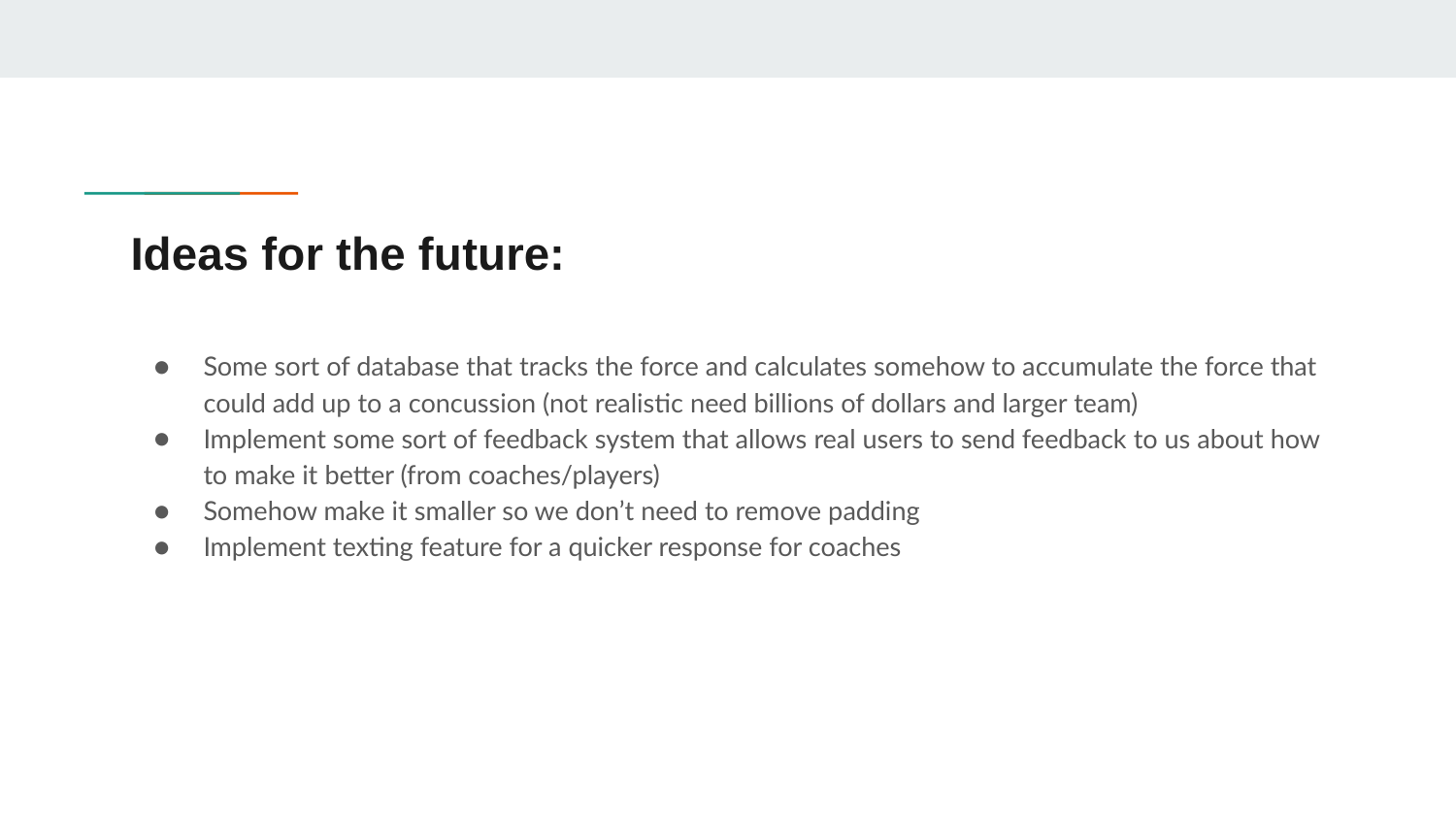

# Ideas for the future:
Some sort of database that tracks the force and calculates somehow to accumulate the force that could add up to a concussion (not realistic need billions of dollars and larger team)
Implement some sort of feedback system that allows real users to send feedback to us about how to make it better (from coaches/players)
Somehow make it smaller so we don’t need to remove padding
Implement texting feature for a quicker response for coaches